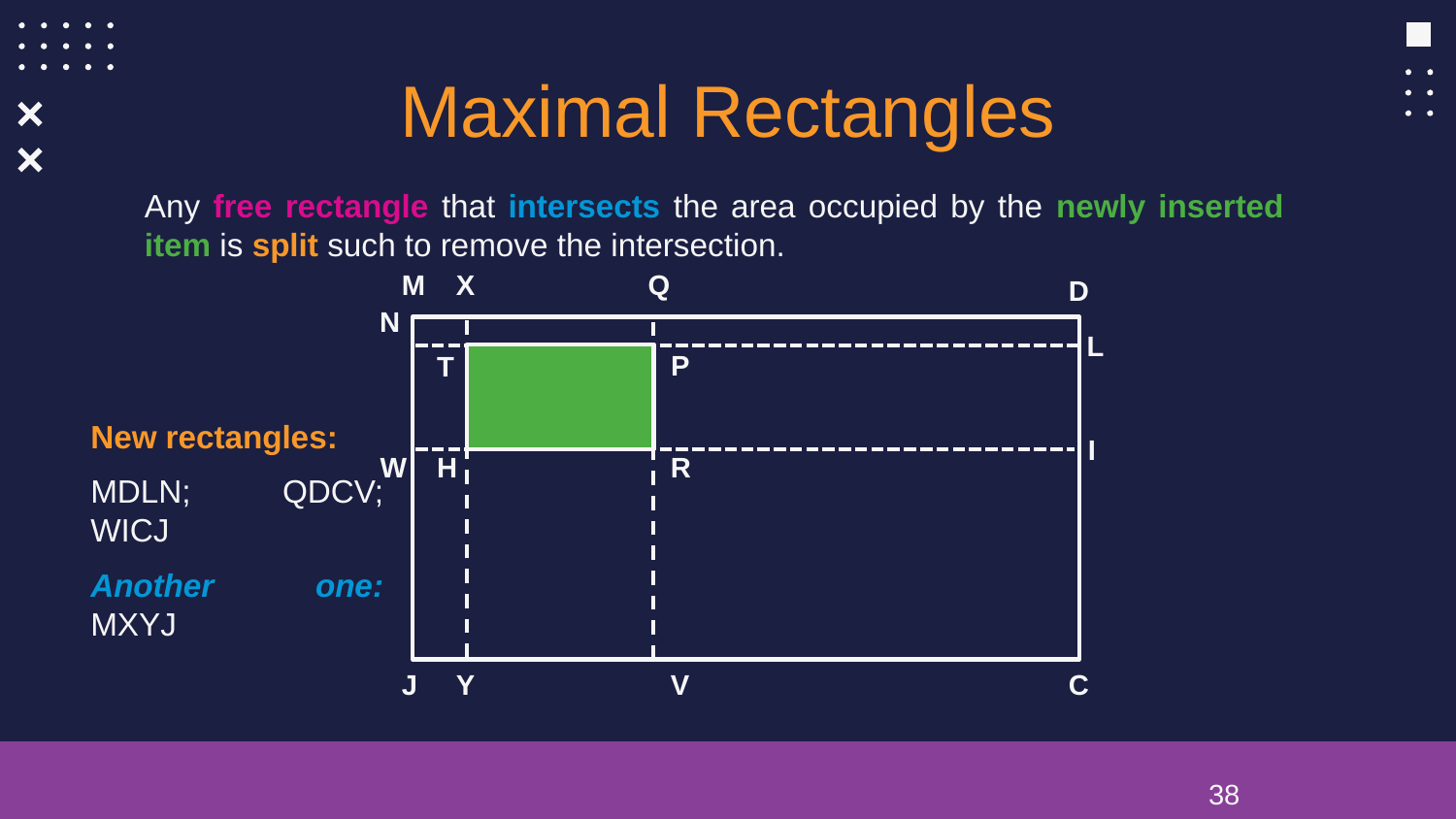

Maximal Rectangles
Any free rectangle that intersects the area occupied by the newly inserted item is split such to remove the intersection.
Q
M
D
P
T

I
H
R
J
C
X
N

L
New rectangles:
MDLN; QDCV; WICJ
Another one: MXYJ
W
V
Y
38